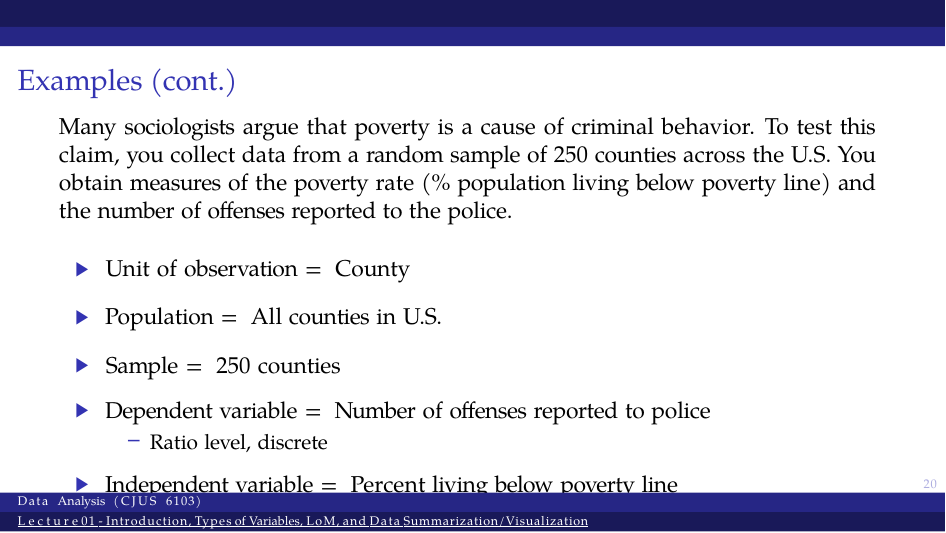

# Examples (cont.)
Many sociologists argue that poverty is a cause of criminal behavior. To test this claim, you collect data from a random sample of 250 counties across the U.S. You obtain measures of the poverty rate (% population living below poverty line) and the number of offenses reported to the police.
▶ Unit of observation = County
▶ Population = All counties in U.S.
▶ Sample = 250 counties
▶ Dependent variable = Number of offenses reported to police
Ratio level, discrete
▶ Independent variable = Percent living below poverty line
Ratio level, continuous
20
Data Analysis (CJUS 6103)
Lecture 01 - Introduction, Types of Variables, LoM, and Data Summarization/Visualization